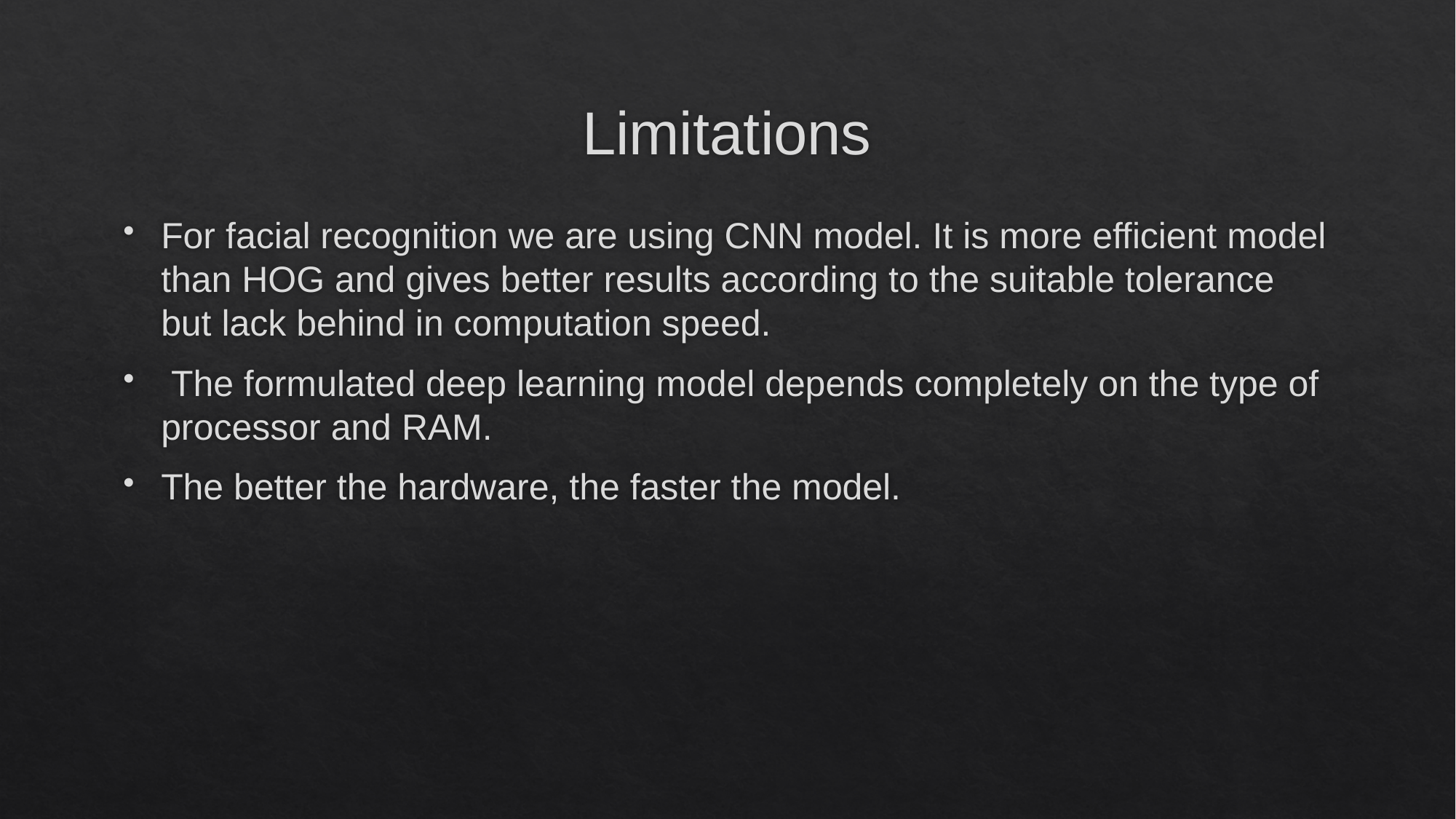

# Limitations
For facial recognition we are using CNN model. It is more efficient model than HOG and gives better results according to the suitable tolerance but lack behind in computation speed.
 The formulated deep learning model depends completely on the type of processor and RAM.
The better the hardware, the faster the model.